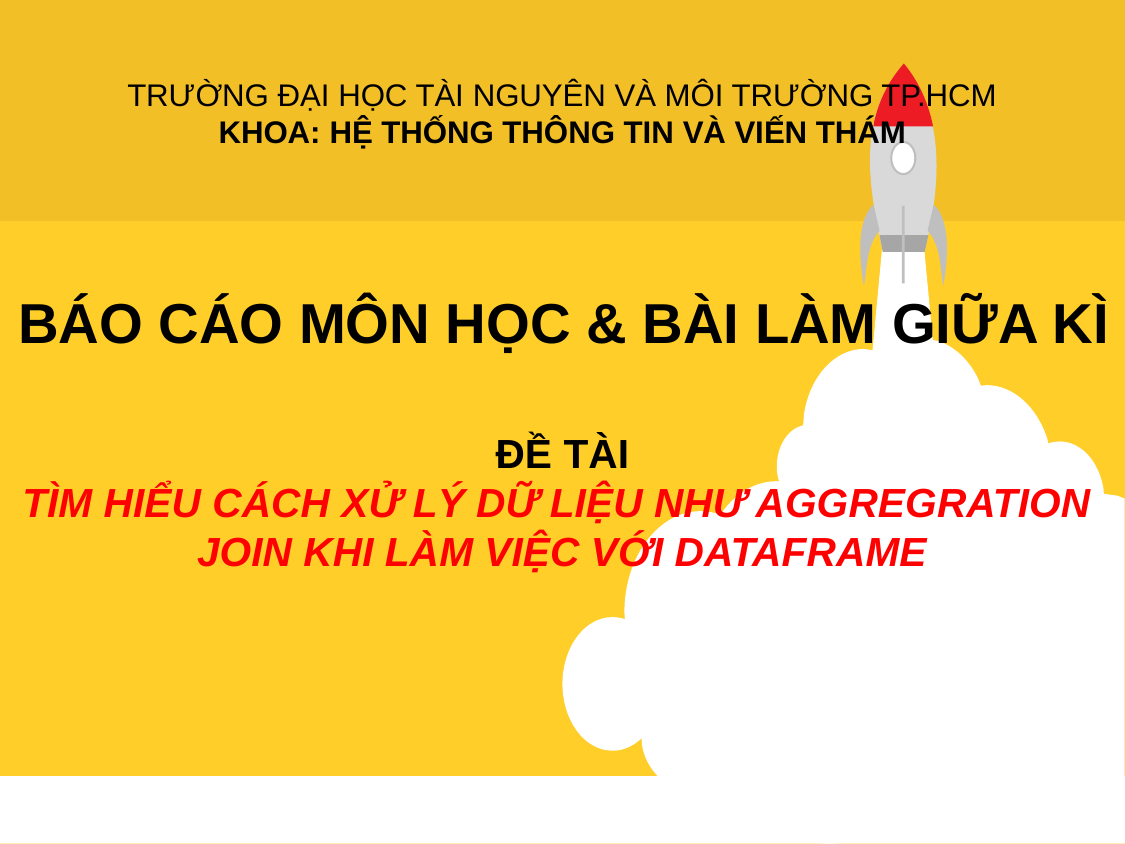

TRƯỜNG ĐẠI HỌC TÀI NGUYÊN VÀ MÔI TRƯỜNG TP.HCM
KHOA: HỆ THỐNG THÔNG TIN VÀ VIẾN THÁM
BÁO CÁO MÔN HỌC & BÀI LÀM GIỮA KÌ
ĐỀ TÀI
TÌM HIỂU CÁCH XỬ LÝ DỮ LIỆU NHƯ AGGREGRATION
JOIN KHI LÀM VIỆC VỚI DATAFRAME